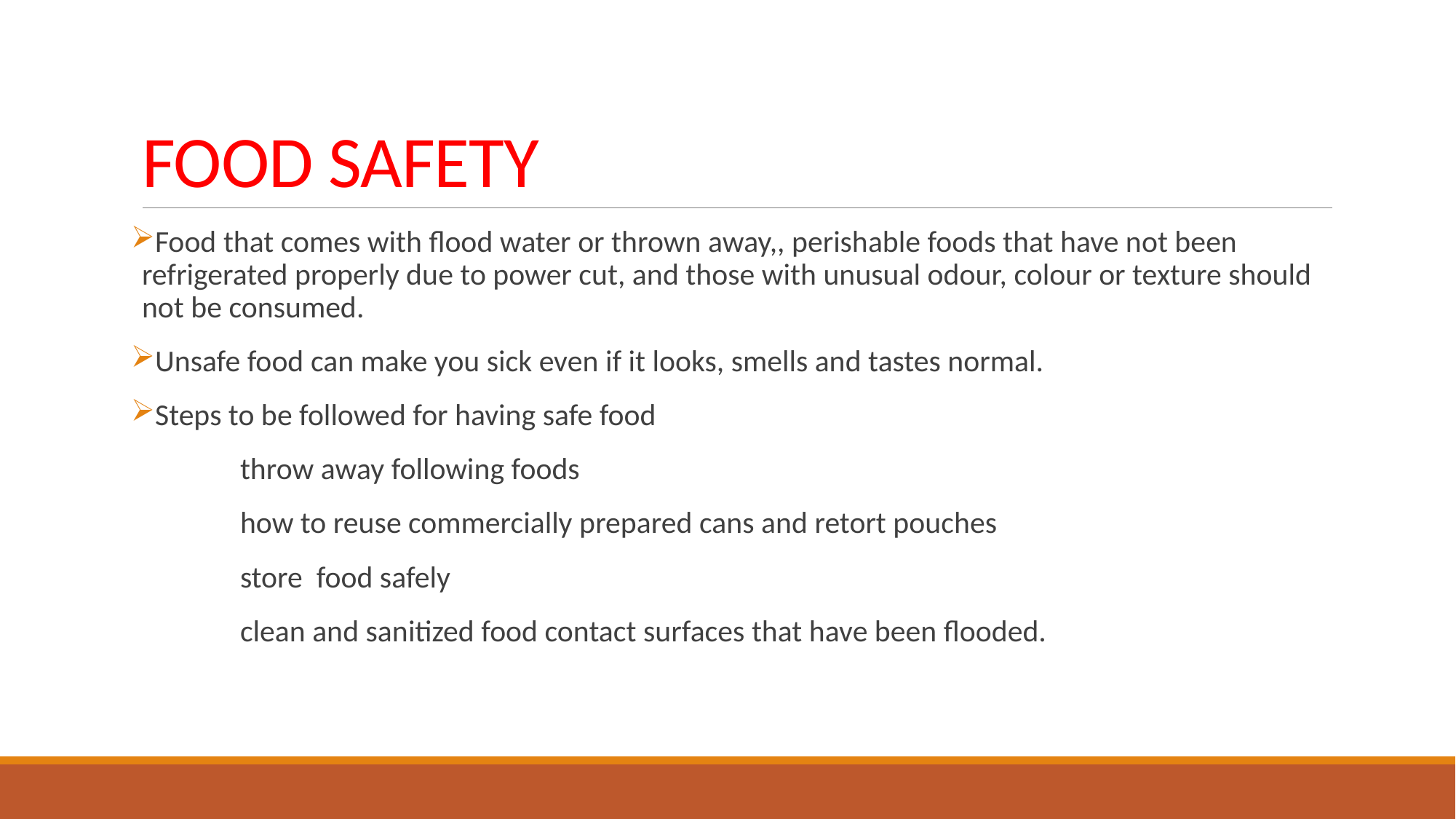

# FOOD SAFETY
Food that comes with flood water or thrown away,, perishable foods that have not been refrigerated properly due to power cut, and those with unusual odour, colour or texture should not be consumed.
Unsafe food can make you sick even if it looks, smells and tastes normal.
Steps to be followed for having safe food
	throw away following foods
	how to reuse commercially prepared cans and retort pouches
	store  food safely
	clean and sanitized food contact surfaces that have been flooded.